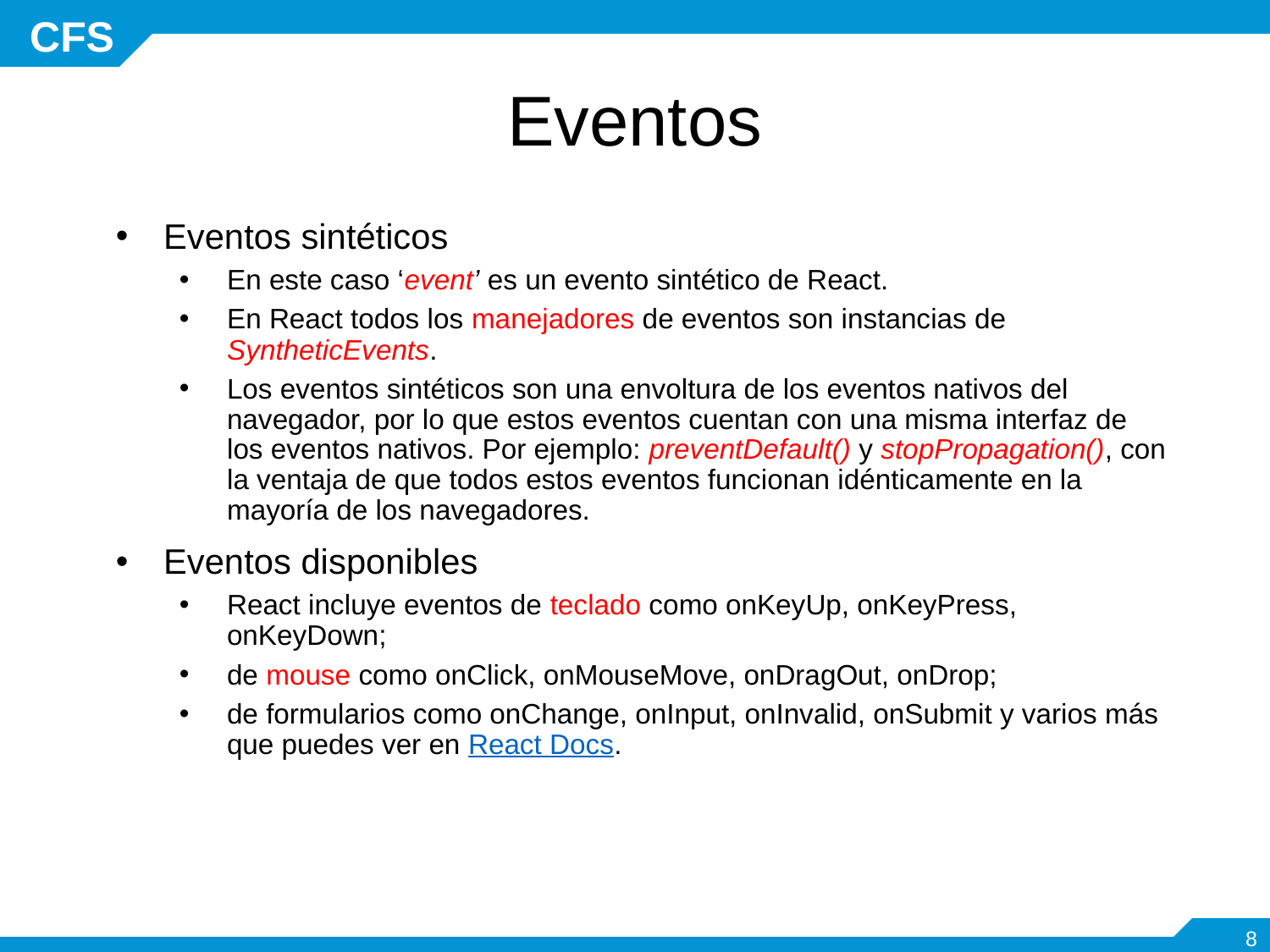

# Eventos
Eventos sintéticos
En este caso ‘event’ es un evento sintético de React.
En React todos los manejadores de eventos son instancias de SyntheticEvents.
Los eventos sintéticos son una envoltura de los eventos nativos del navegador, por lo que estos eventos cuentan con una misma interfaz de los eventos nativos. Por ejemplo: preventDefault() y stopPropagation(), con la ventaja de que todos estos eventos funcionan idénticamente en la mayoría de los navegadores.
Eventos disponibles
React incluye eventos de teclado como onKeyUp, onKeyPress, onKeyDown;
de mouse como onClick, onMouseMove, onDragOut, onDrop;
de formularios como onChange, onInput, onInvalid, onSubmit y varios más que puedes ver en React Docs.
8